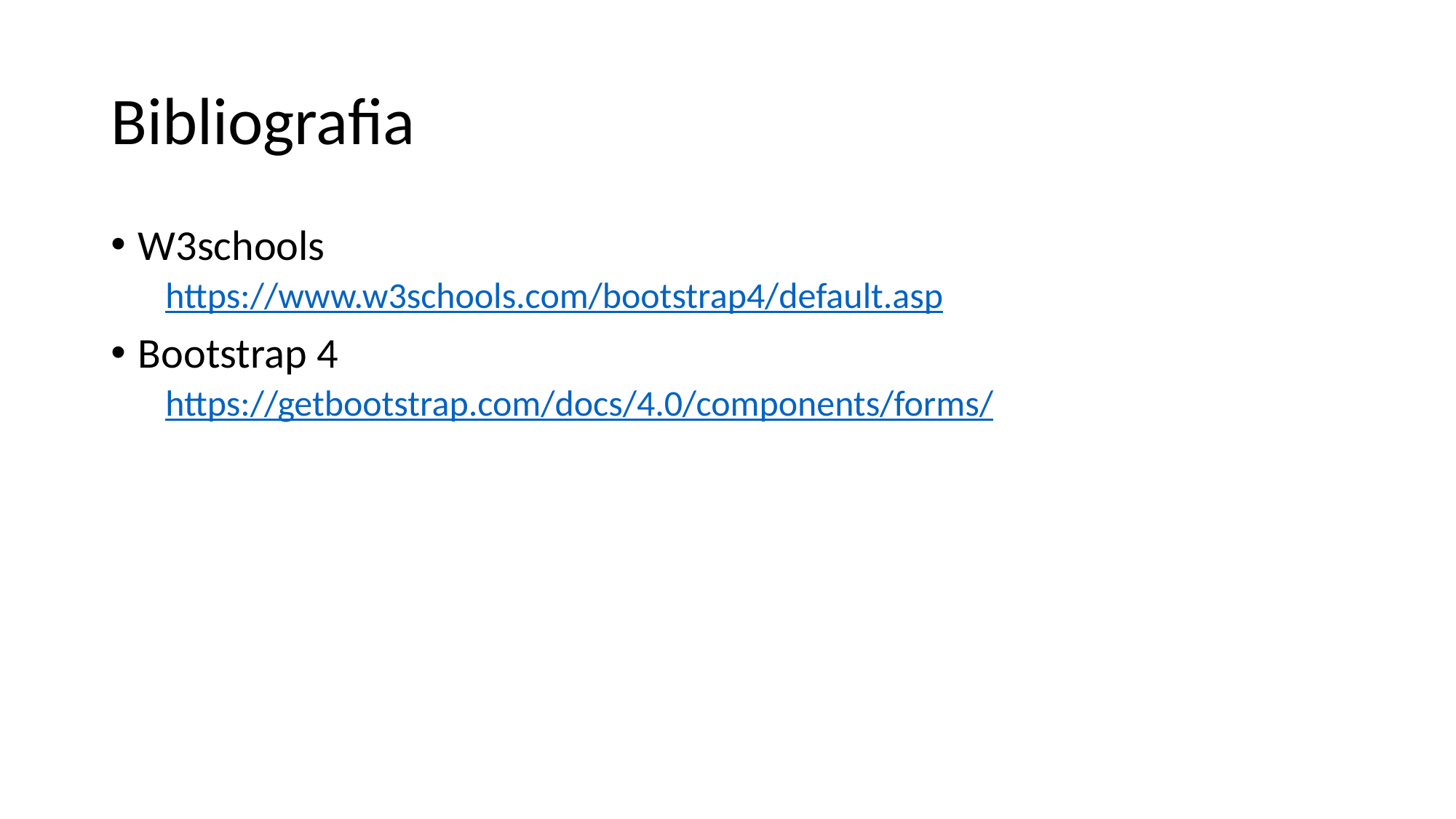

# Bibliografia
W3schools
https://www.w3schools.com/bootstrap4/default.asp
Bootstrap 4
https://getbootstrap.com/docs/4.0/components/forms/